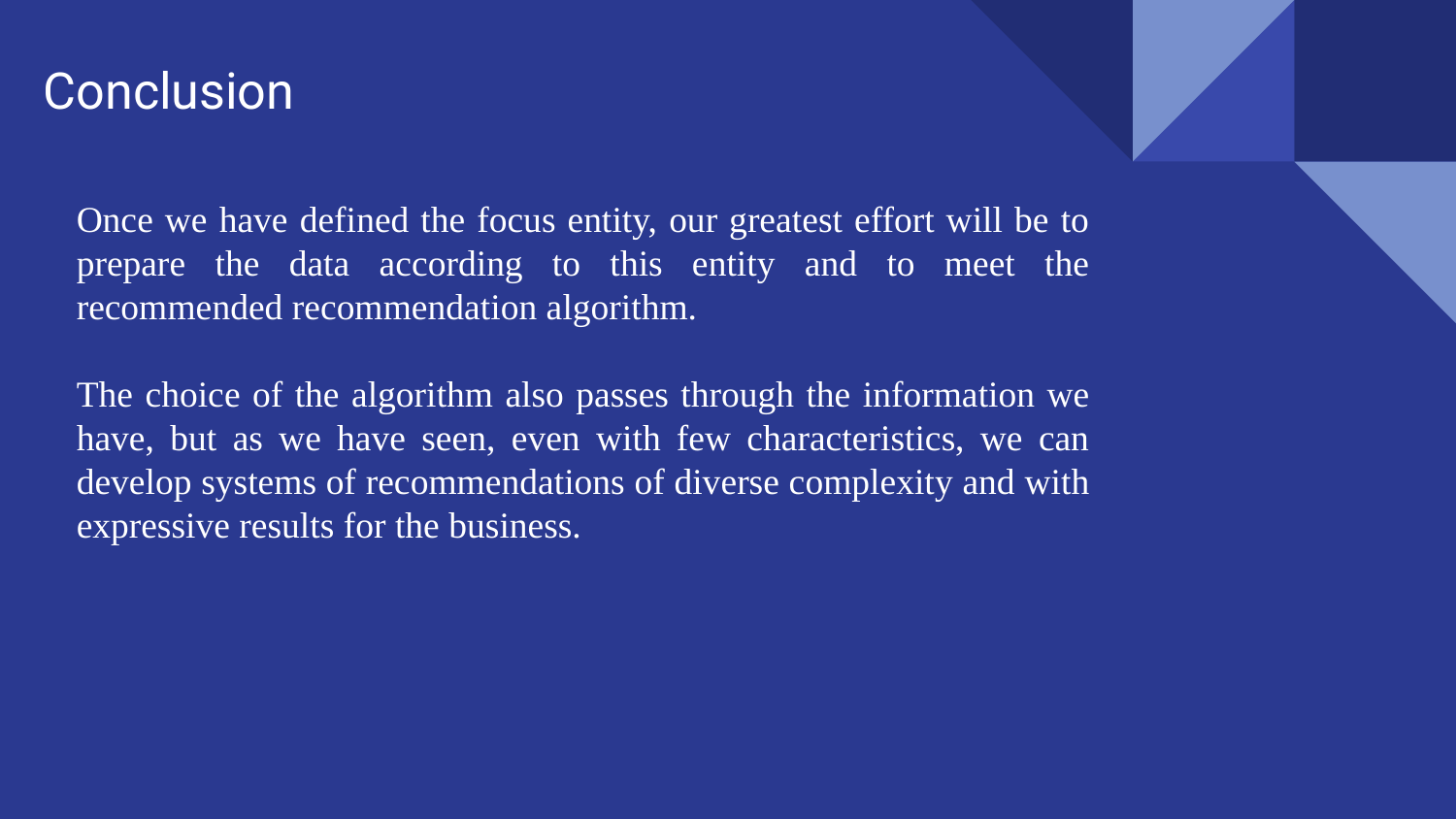

# Conclusion
Once we have defined the focus entity, our greatest effort will be to prepare the data according to this entity and to meet the recommended recommendation algorithm.

The choice of the algorithm also passes through the information we have, but as we have seen, even with few characteristics, we can develop systems of recommendations of diverse complexity and with expressive results for the business.